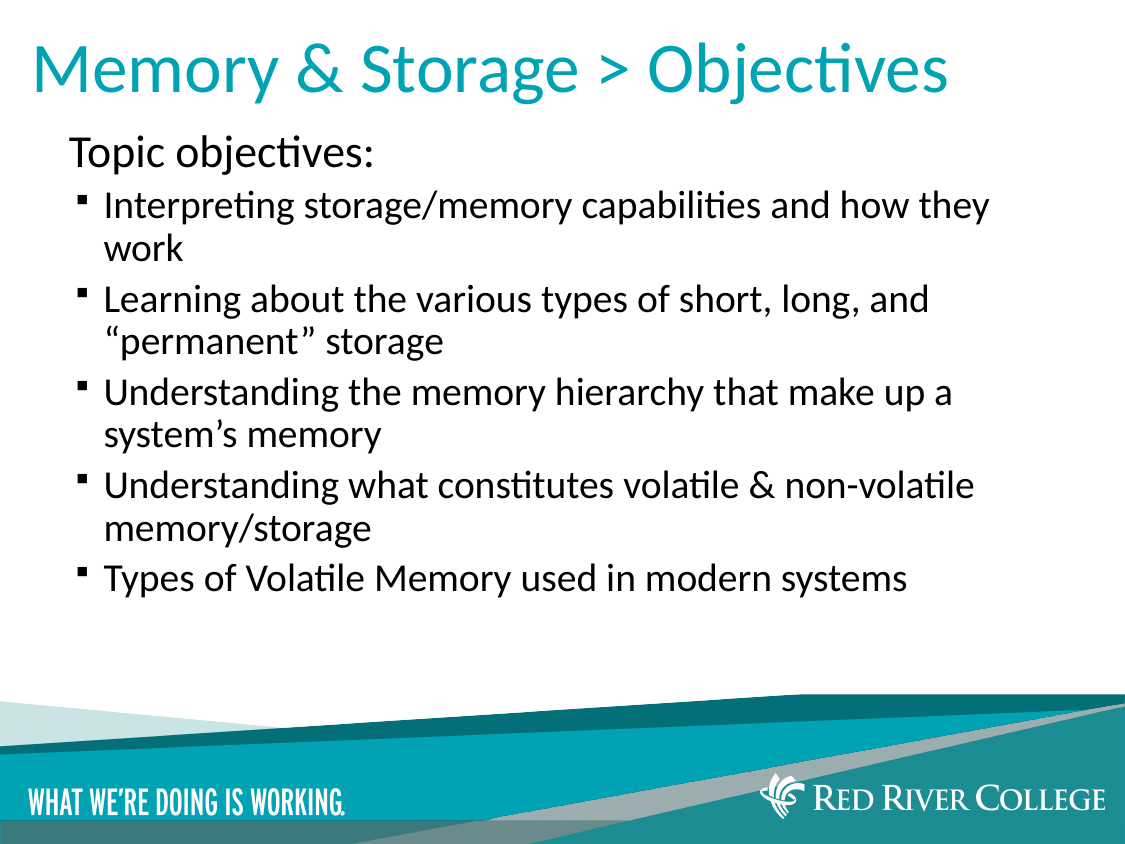

# Memory & Storage > Objectives
Topic objectives:
Interpreting storage/memory capabilities and how they work
Learning about the various types of short, long, and “permanent” storage
Understanding the memory hierarchy that make up a system’s memory
Understanding what constitutes volatile & non-volatile memory/storage
Types of Volatile Memory used in modern systems